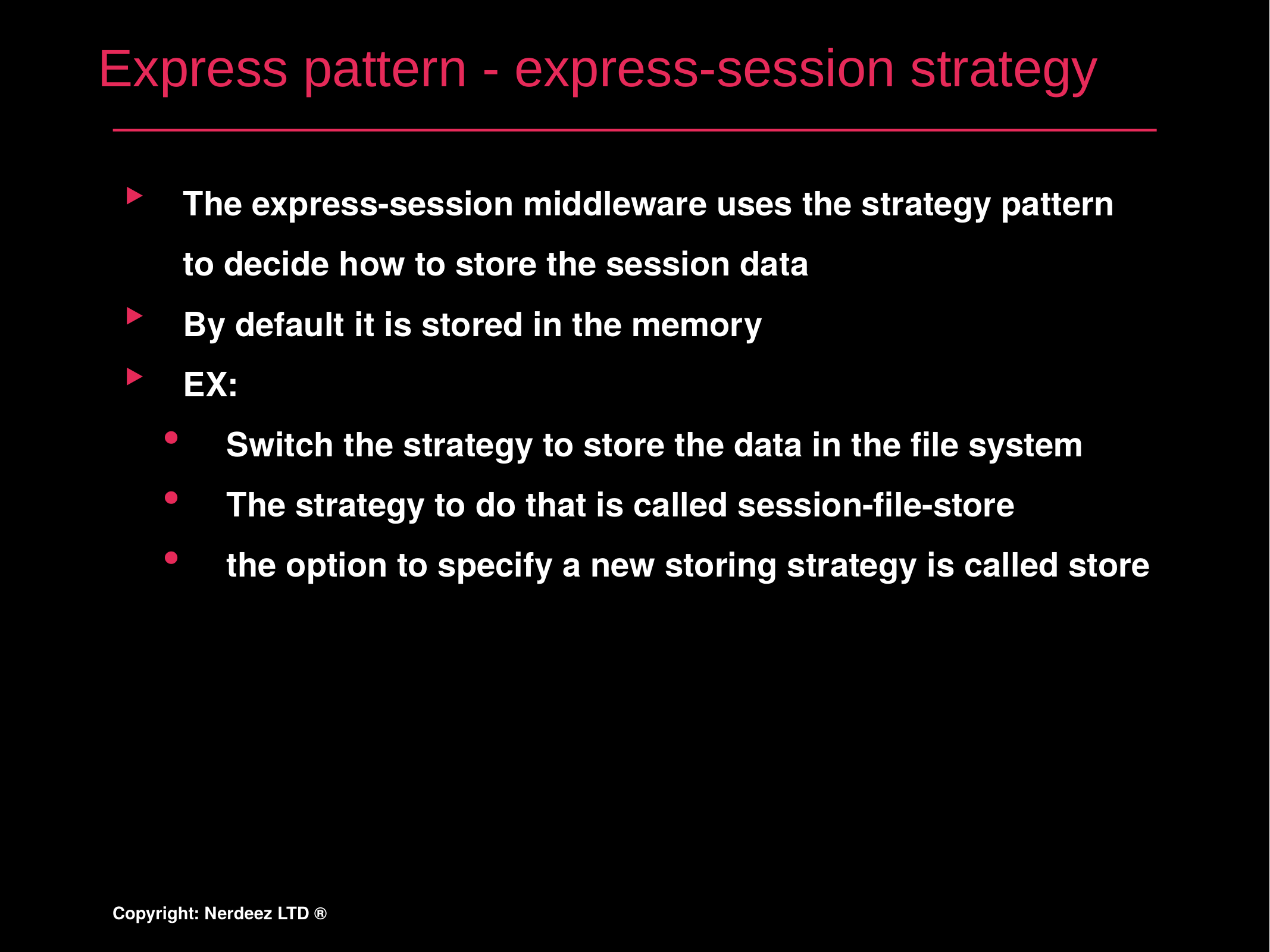

# Express pattern - express-session strategy

The express-session middleware uses the strategy pattern to decide how to store the session data
By default it is stored in the memory
EX:
Switch the strategy to store the data in the file system
The strategy to do that is called session-file-store
the option to specify a new storing strategy is called store

Copyright: Nerdeez LTD ®